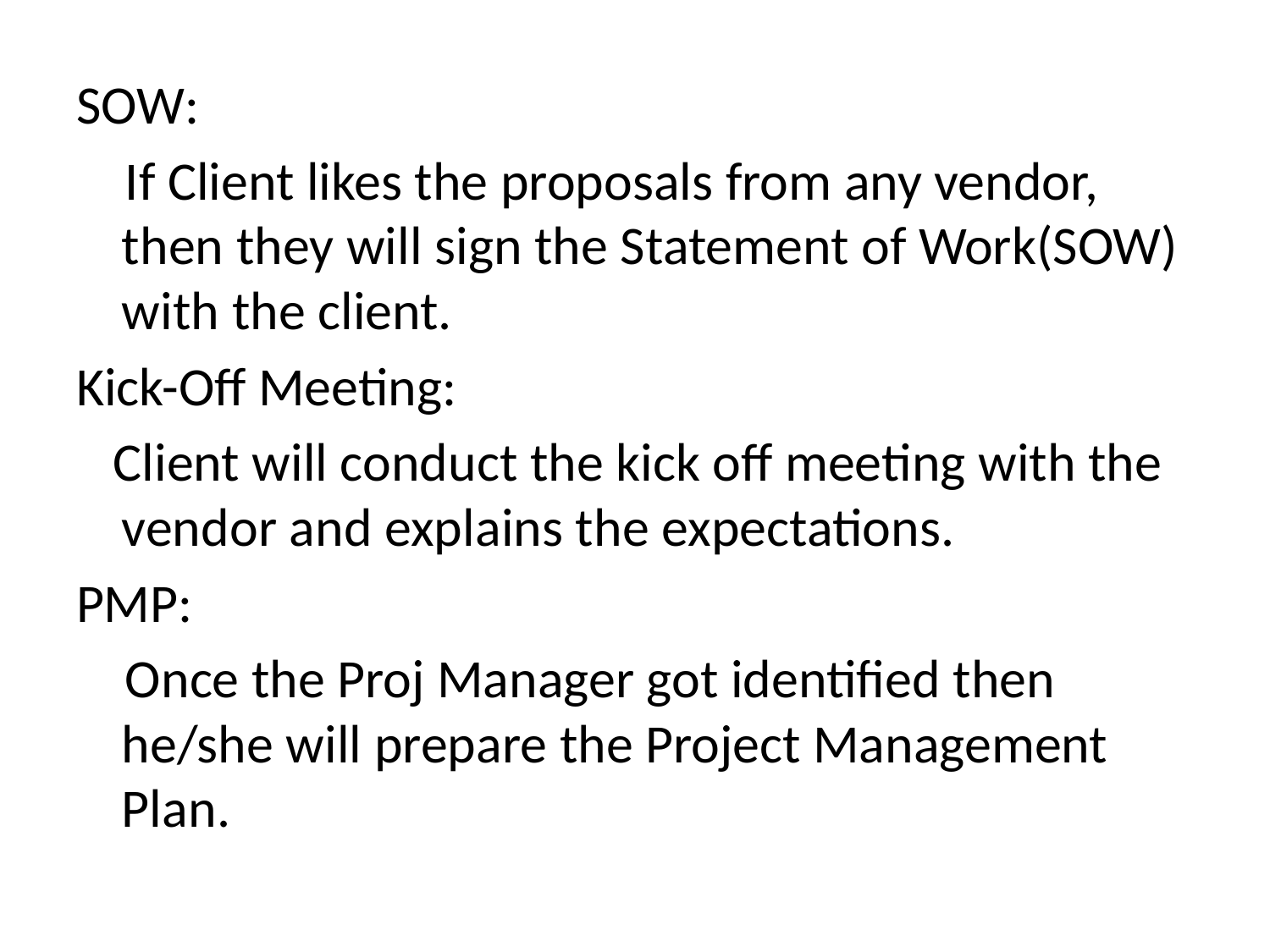

SOW:
    If Client likes the proposals from any vendor, then they will sign the Statement of Work(SOW) with the client.
Kick-Off Meeting:
   Client will conduct the kick off meeting with the vendor and explains the expectations.
PMP:
    Once the Proj Manager got identified then he/she will prepare the Project Management Plan.